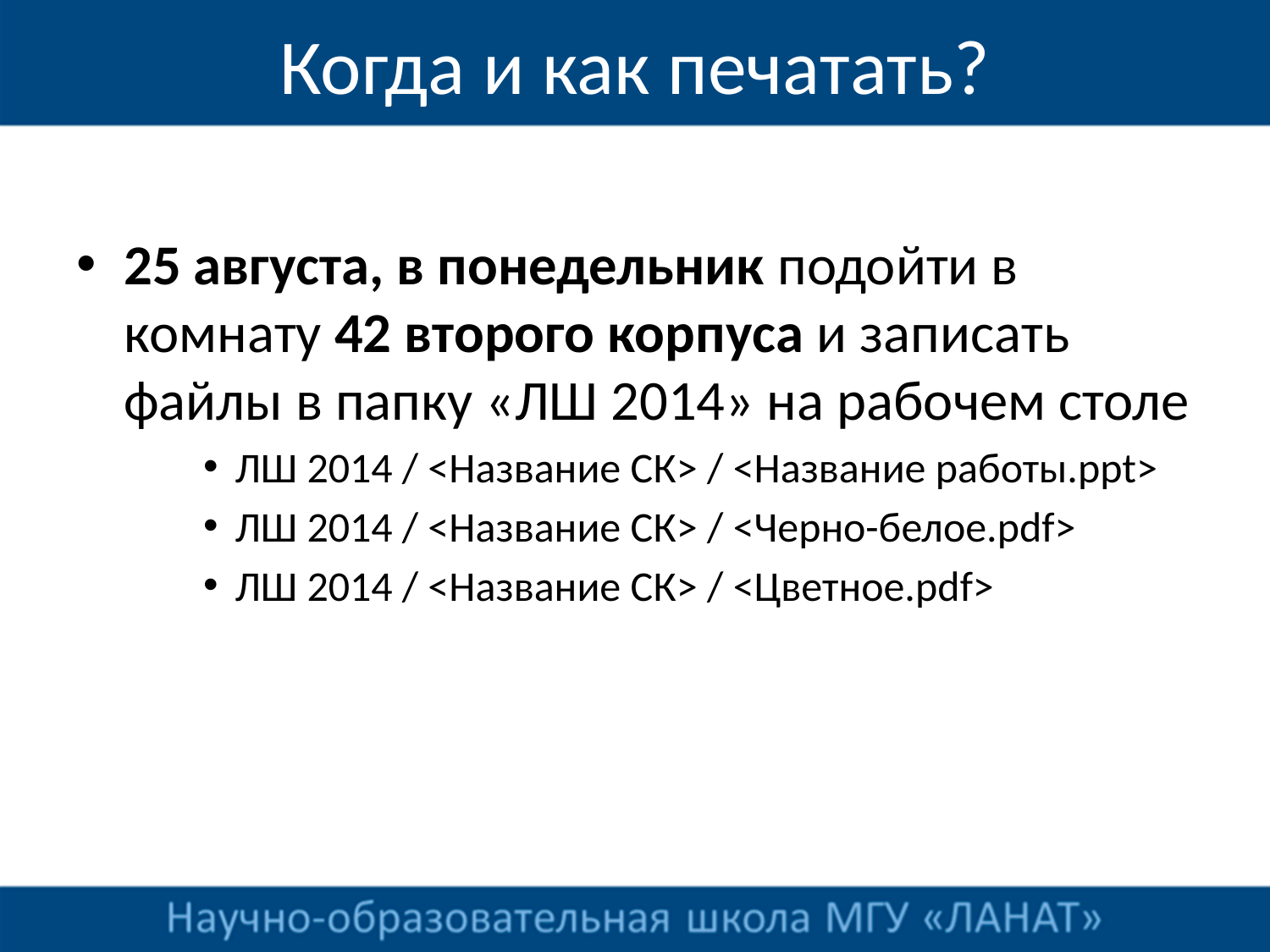

# Когда и как печатать?
25 августа, в понедельник подойти в комнату 42 второго корпуса и записать файлы в папку «ЛШ 2014» на рабочем столе
ЛШ 2014 / <Название СК> / <Название работы.ppt>
ЛШ 2014 / <Название СК> / <Черно-белое.pdf>
ЛШ 2014 / <Название СК> / <Цветное.pdf>